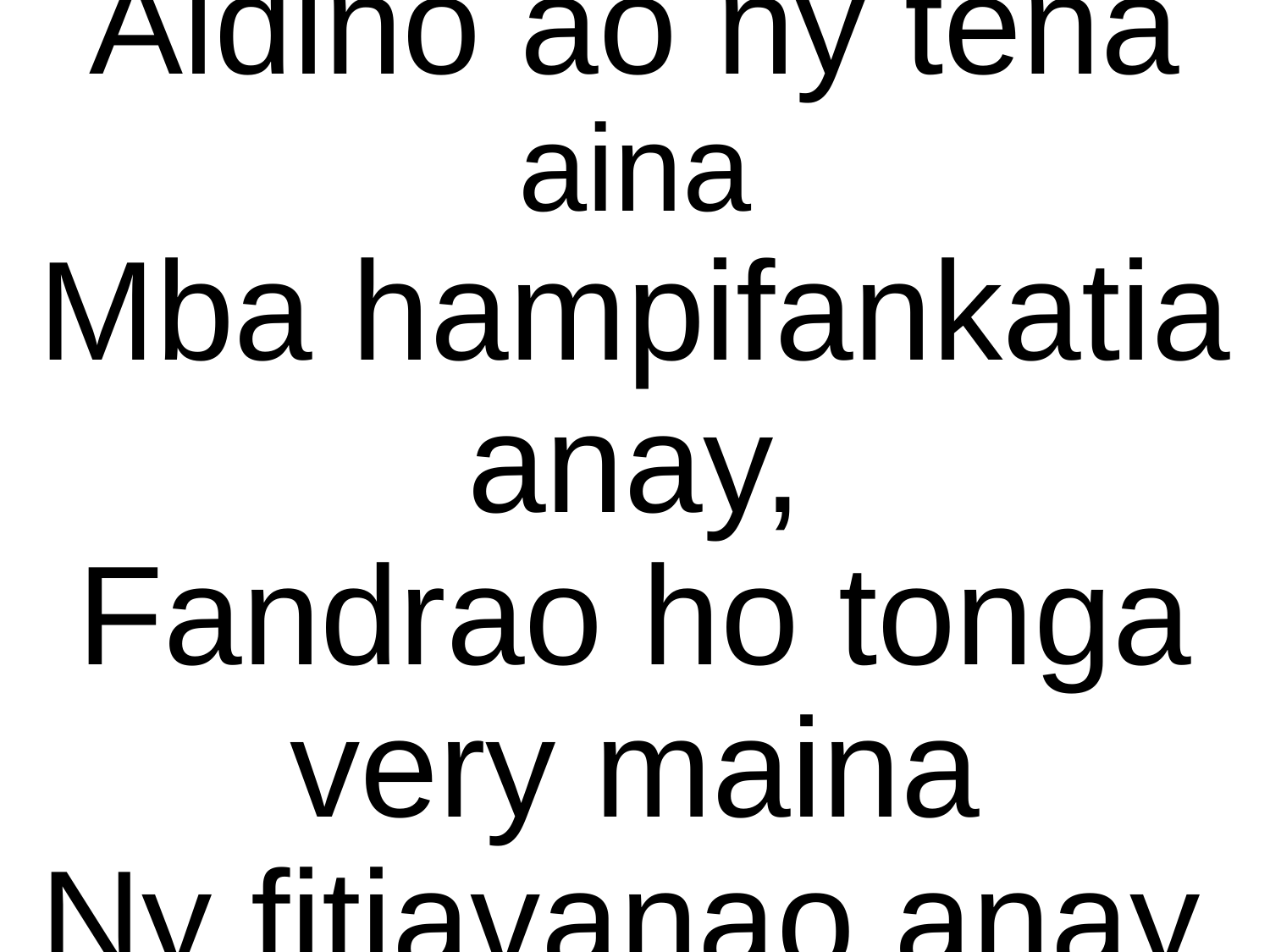

Aidino ao ny tena aina
Mba hampifankatia anay,
Fandrao ho tonga very maina
Ny fitiavanao anay.